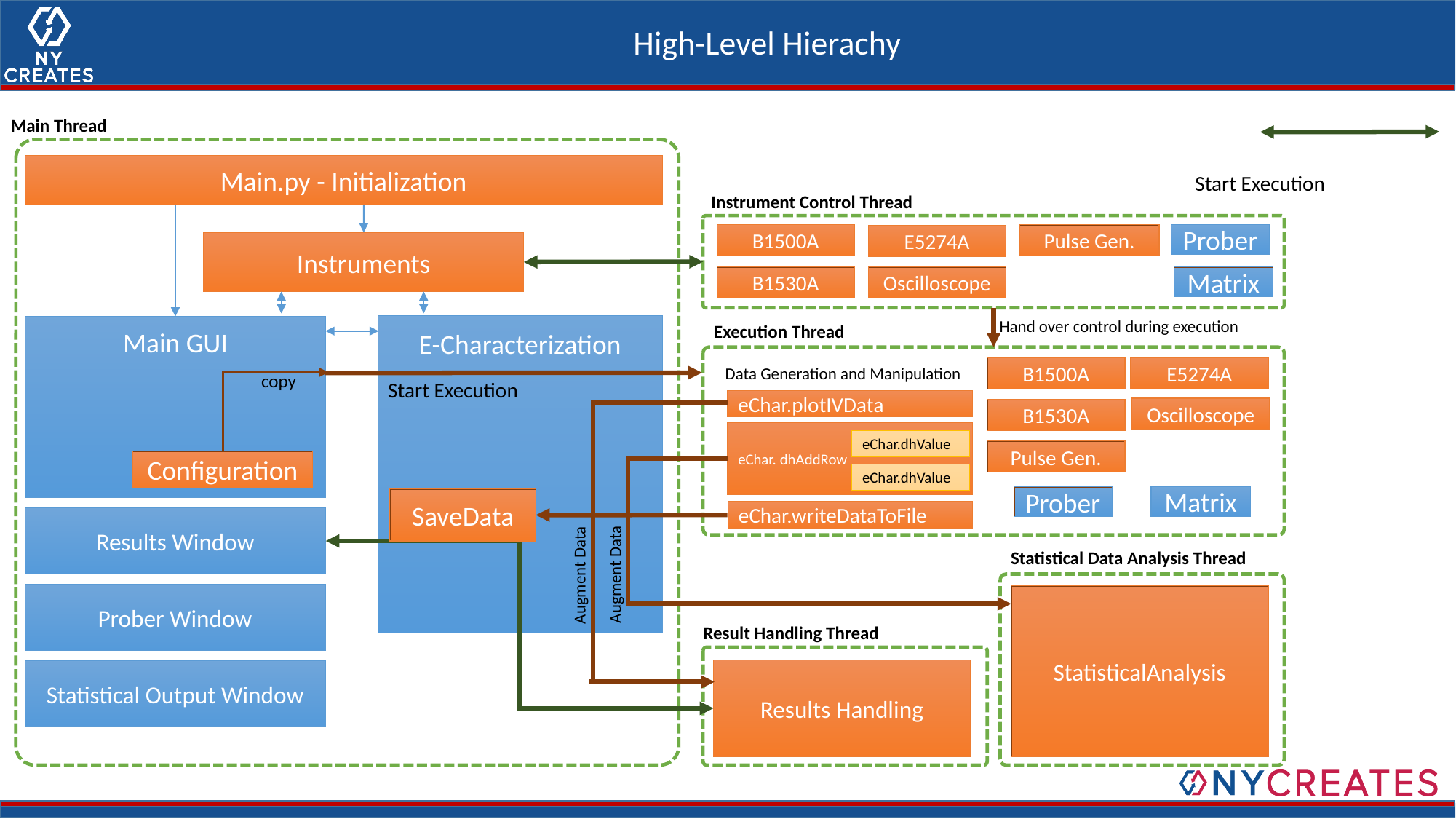

# High-Level Hierachy
Main Thread

Main.py - Initialization
Start Execution
Instrument Control Thread

B1500A
Prober
Pulse Gen.
E5274A
Instruments
B1530A
Oscilloscope
Matrix
Hand over control during execution
Execution Thread
E-Characterization

Main GUI

Data Generation and Manipulation
B1500A
E5274A
copy
Start Execution
eChar.plotIVData
Oscilloscope
B1530A
eChar. dhAddRow
eChar.dhValue
Pulse Gen.
Configuration
eChar.dhValue
Matrix
Prober
SaveData
eChar.writeDataToFile
Results Window
Statistical Data Analysis Thread
Augment Data
Augment Data

Prober Window
StatisticalAnalysis
Result Handling Thread

Results Handling
Statistical Output Window